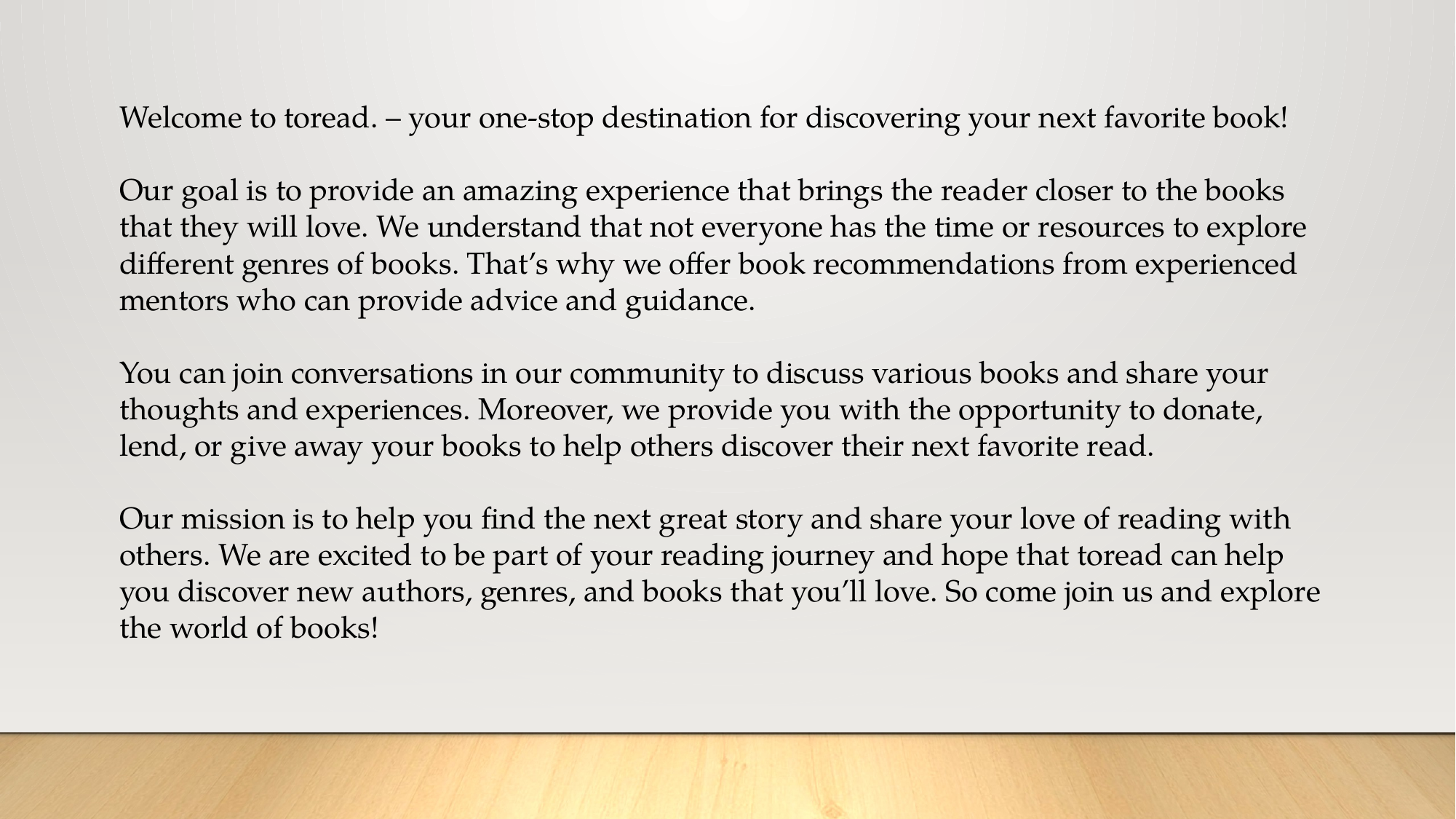

Welcome to toread. – your one-stop destination for discovering your next favorite book!

Our goal is to provide an amazing experience that brings the reader closer to the books that they will love. We understand that not everyone has the time or resources to explore different genres of books. That’s why we offer book recommendations from experienced mentors who can provide advice and guidance.

You can join conversations in our community to discuss various books and share your thoughts and experiences. Moreover, we provide you with the opportunity to donate, lend, or give away your books to help others discover their next favorite read.

Our mission is to help you find the next great story and share your love of reading with others. We are excited to be part of your reading journey and hope that toread can help you discover new authors, genres, and books that you’ll love. So come join us and explore the world of books!